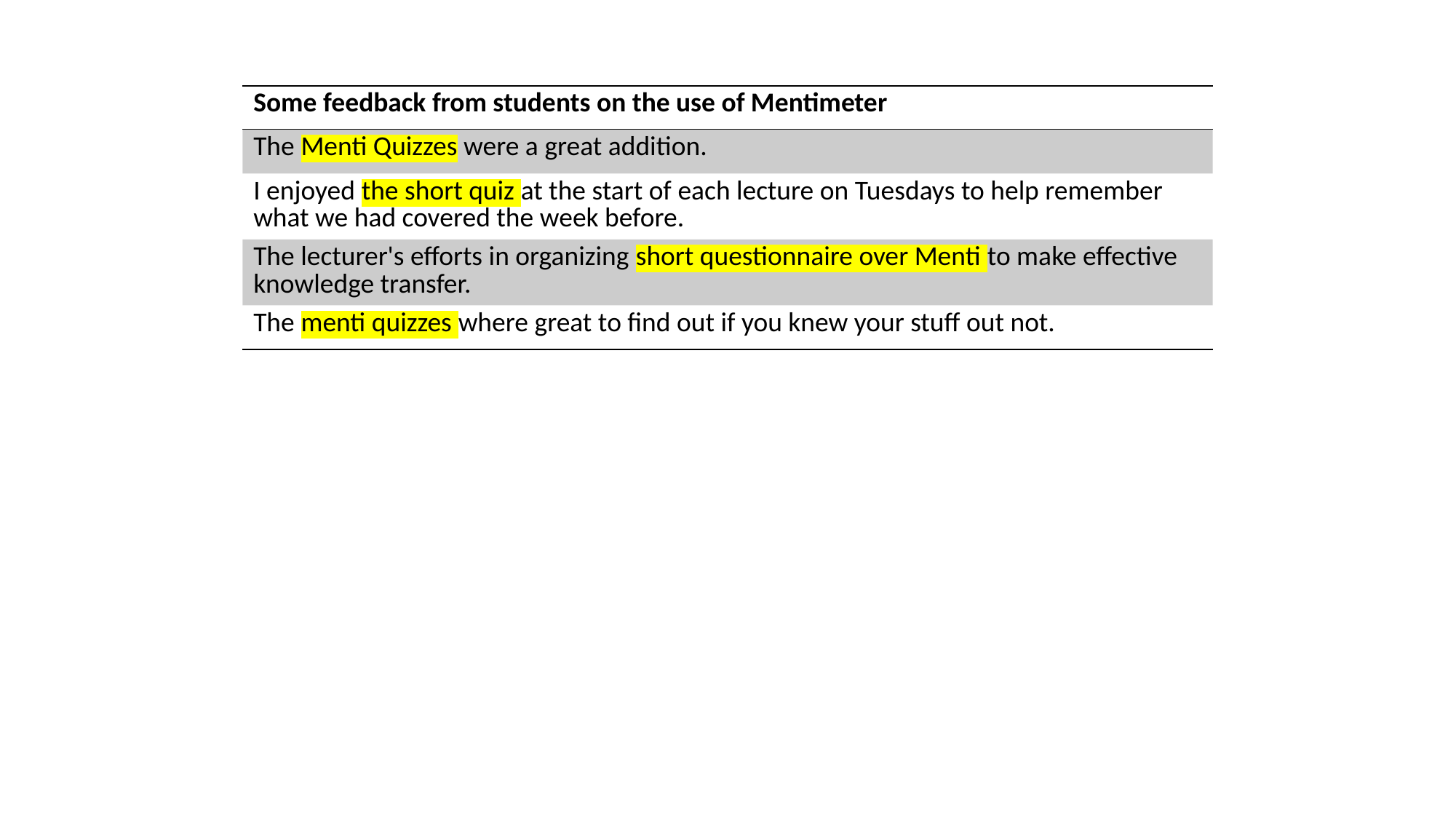

| Some feedback from students on the use of Mentimeter |
| --- |
| The Menti Quizzes were a great addition. |
| I enjoyed the short quiz at the start of each lecture on Tuesdays to help remember what we had covered the week before. |
| The lecturer's efforts in organizing short questionnaire over Menti to make effective knowledge transfer. |
| The menti quizzes where great to find out if you knew your stuff out not. |